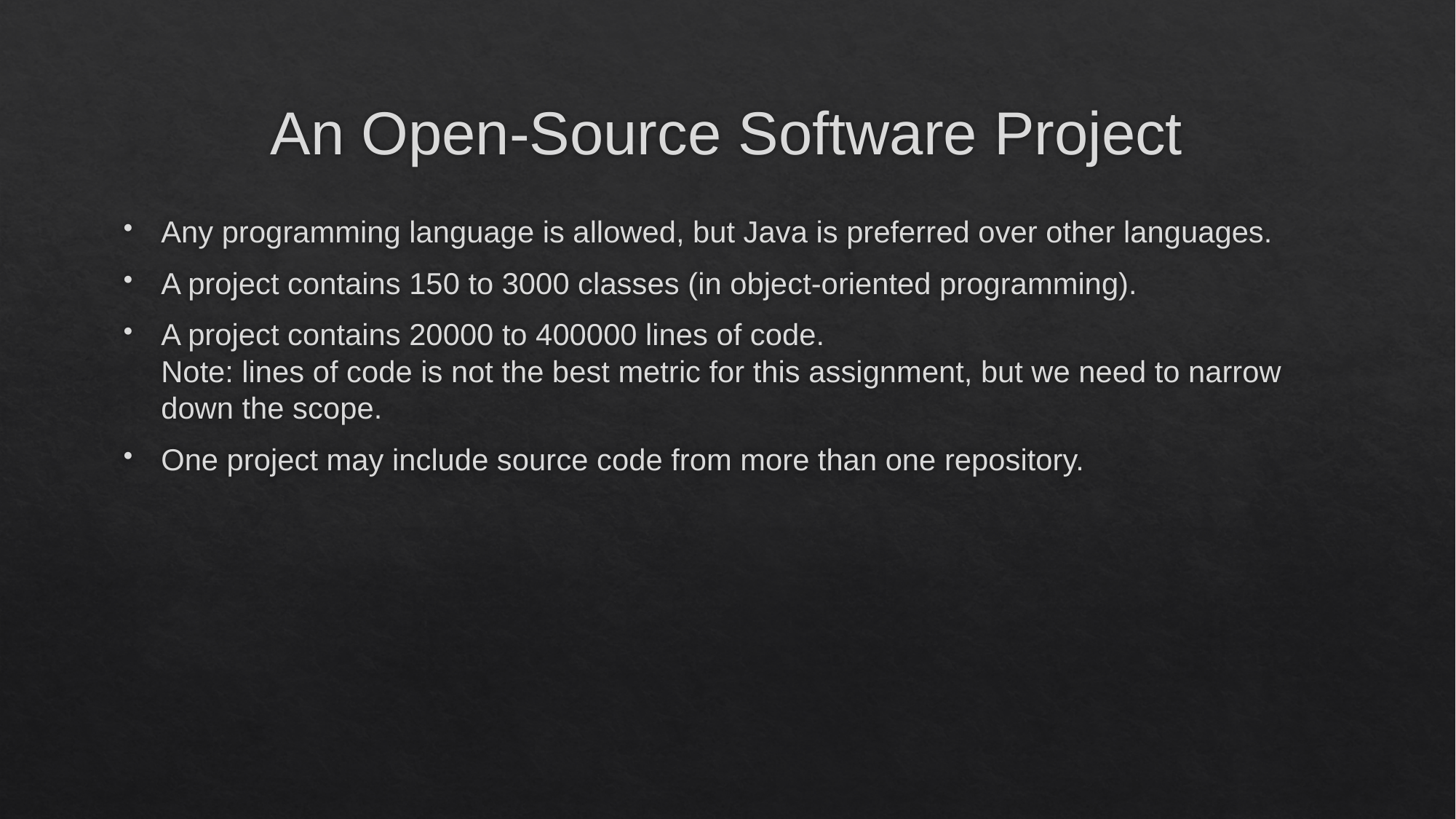

# An Open-Source Software Project
Any programming language is allowed, but Java is preferred over other languages.
A project contains 150 to 3000 classes (in object-oriented programming).
A project contains 20000 to 400000 lines of code.
Note: lines of code is not the best metric for this assignment, but we need to narrow down the scope.
One project may include source code from more than one repository.